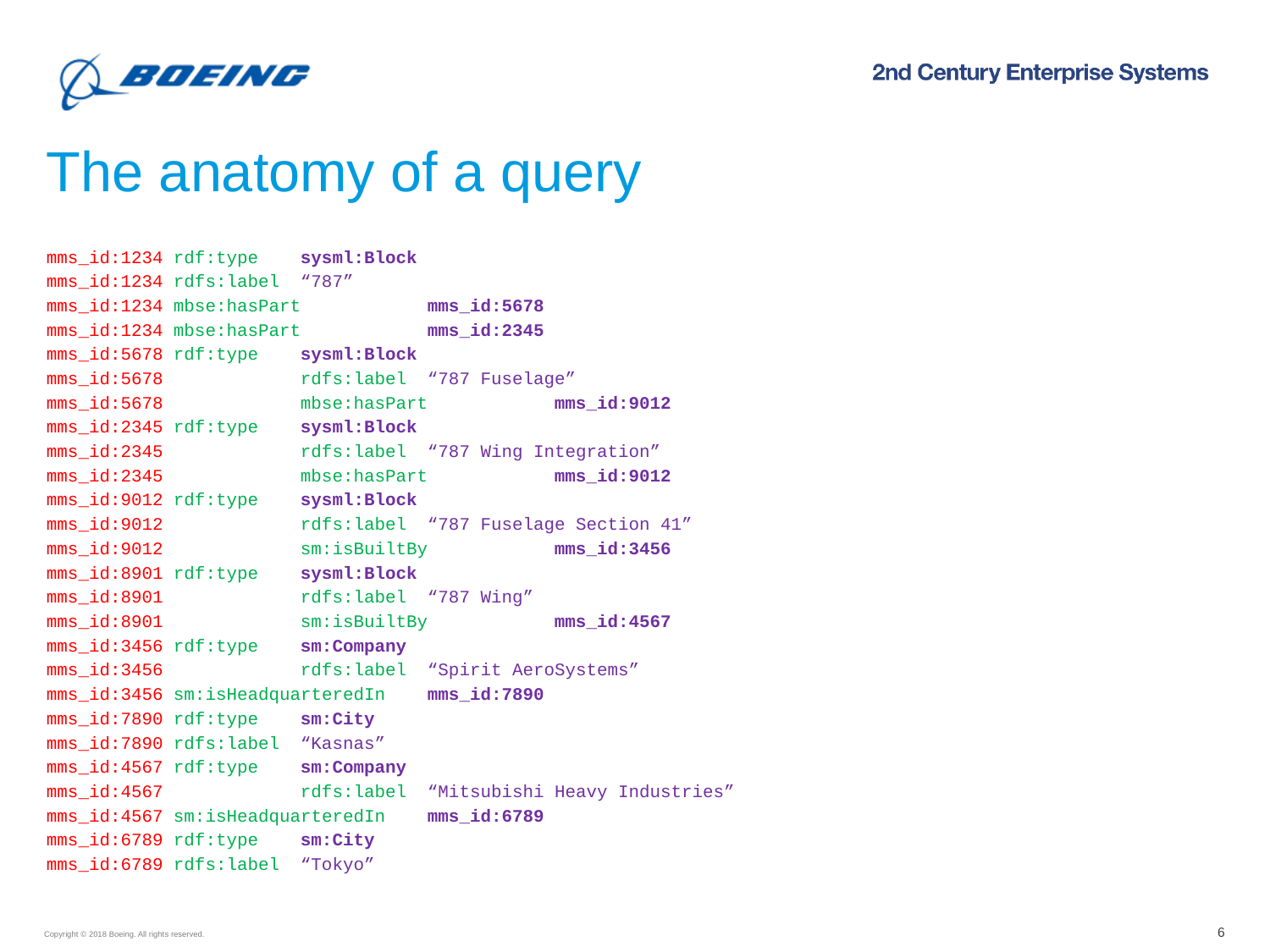

# The anatomy of a query
mms_id:1234	rdf:type	sysml:Block
mms_id:1234	rdfs:label	“787”
mms_id:1234	mbse:hasPart	mms_id:5678
mms_id:1234	mbse:hasPart	mms_id:2345
mms_id:5678	rdf:type	sysml:Block
mms_id:5678 	rdfs:label	“787 Fuselage”
mms_id:5678 	mbse:hasPart	mms_id:9012
mms_id:2345	rdf:type	sysml:Block
mms_id:2345 	rdfs:label	“787 Wing Integration”
mms_id:2345 	mbse:hasPart	mms_id:9012
mms_id:9012	rdf:type	sysml:Block
mms_id:9012 	rdfs:label	“787 Fuselage Section 41”
mms_id:9012 	sm:isBuiltBy	mms_id:3456
mms_id:8901	rdf:type	sysml:Block
mms_id:8901 	rdfs:label	“787 Wing”
mms_id:8901 	sm:isBuiltBy	mms_id:4567
mms_id:3456	rdf:type	sm:Company
mms_id:3456 	rdfs:label	“Spirit AeroSystems”
mms_id:3456	sm:isHeadquarteredIn	mms_id:7890
mms_id:7890	rdf:type	sm:City
mms_id:7890	rdfs:label	“Kasnas”
mms_id:4567	rdf:type	sm:Company
mms_id:4567 	rdfs:label	“Mitsubishi Heavy Industries”
mms_id:4567	sm:isHeadquarteredIn	mms_id:6789
mms_id:6789	rdf:type	sm:City
mms_id:6789	rdfs:label	“Tokyo”
6